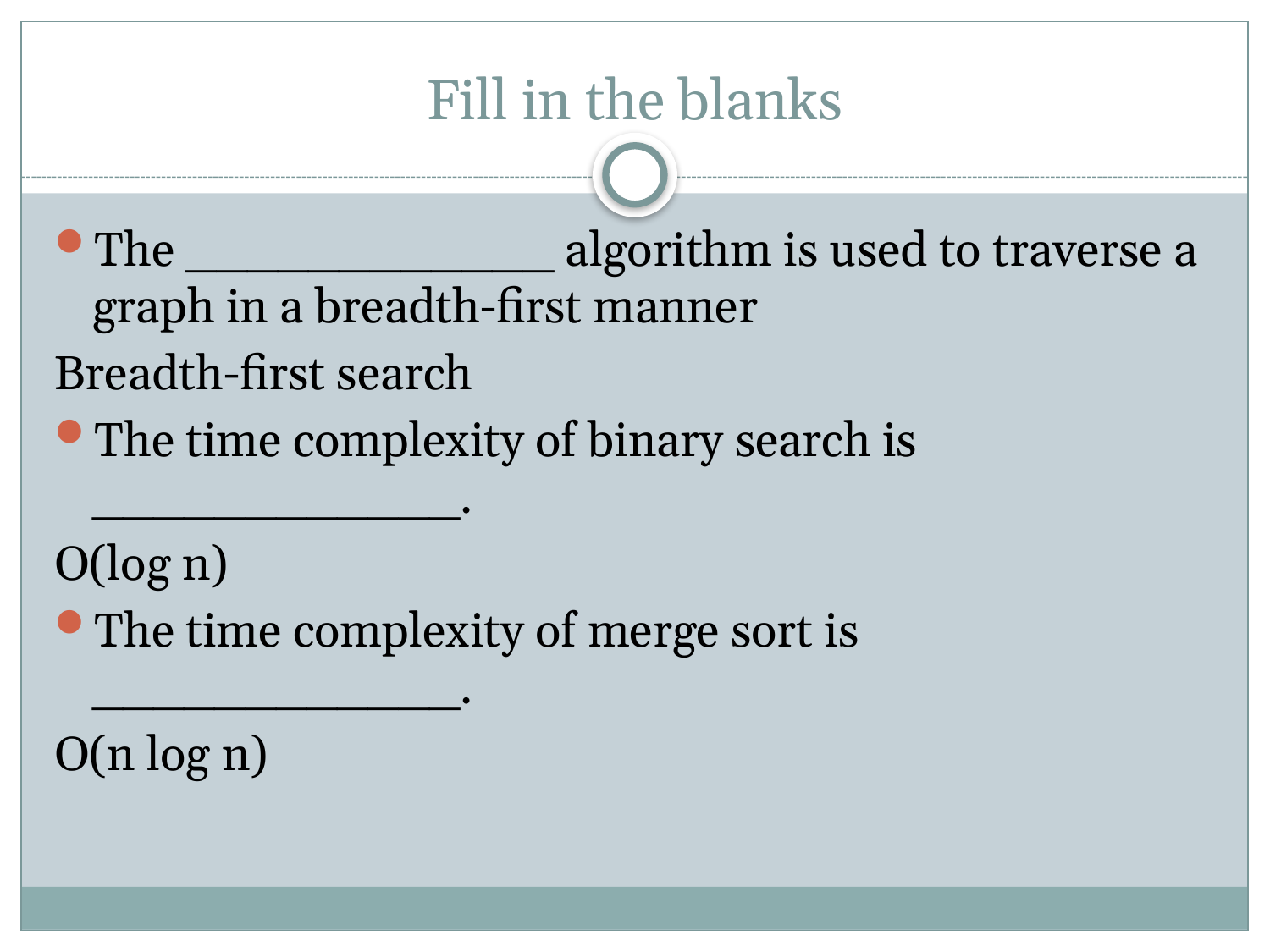

# Fill in the blanks
The ____________ algorithm is used to traverse a graph in a breadth-first manner
Breadth-first search
The time complexity of binary search is ____________.
O(log n)
The time complexity of merge sort is ____________.
O(n log n)